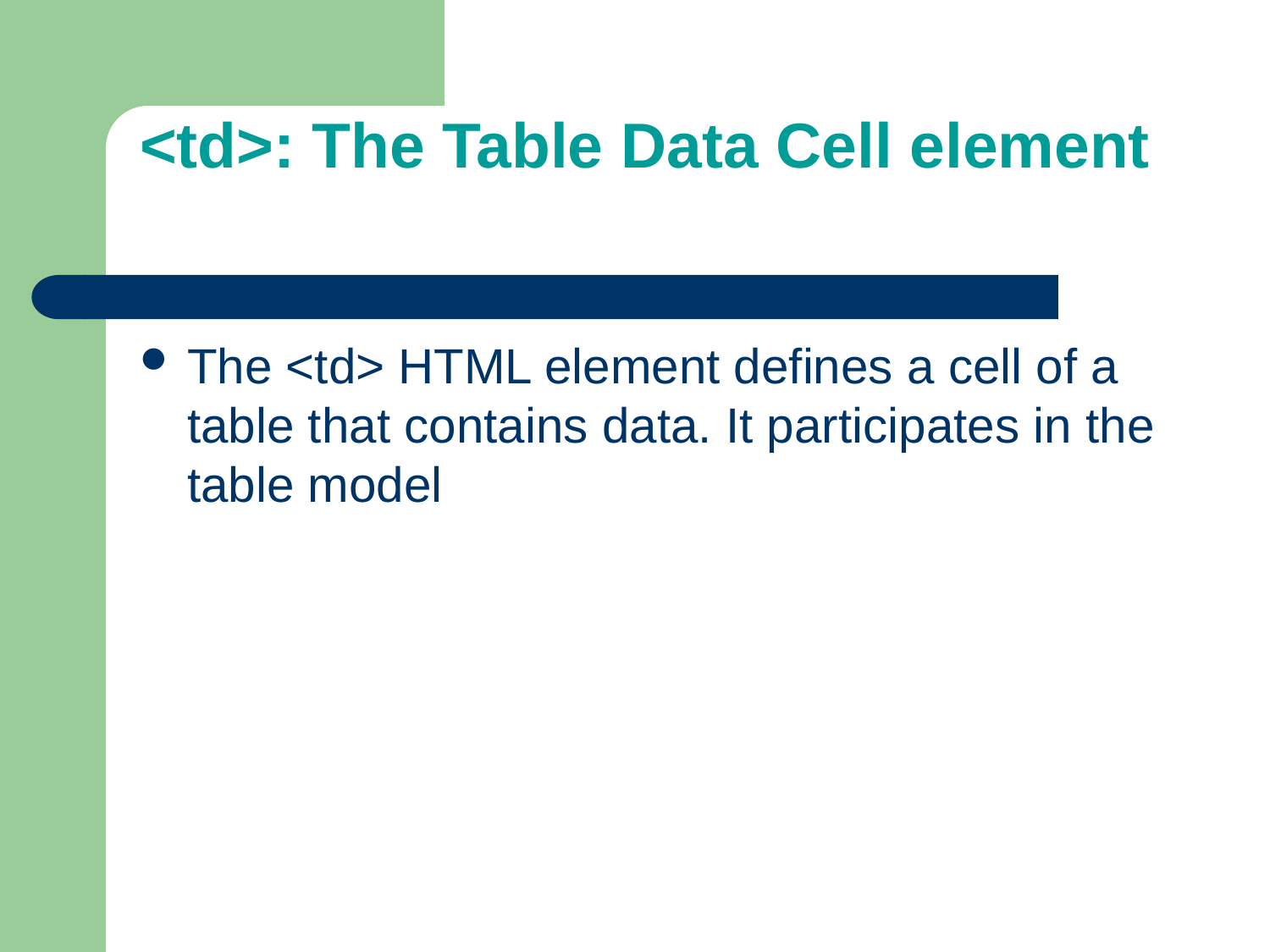

# <td>: The Table Data Cell element
The <td> HTML element defines a cell of a table that contains data. It participates in the table model